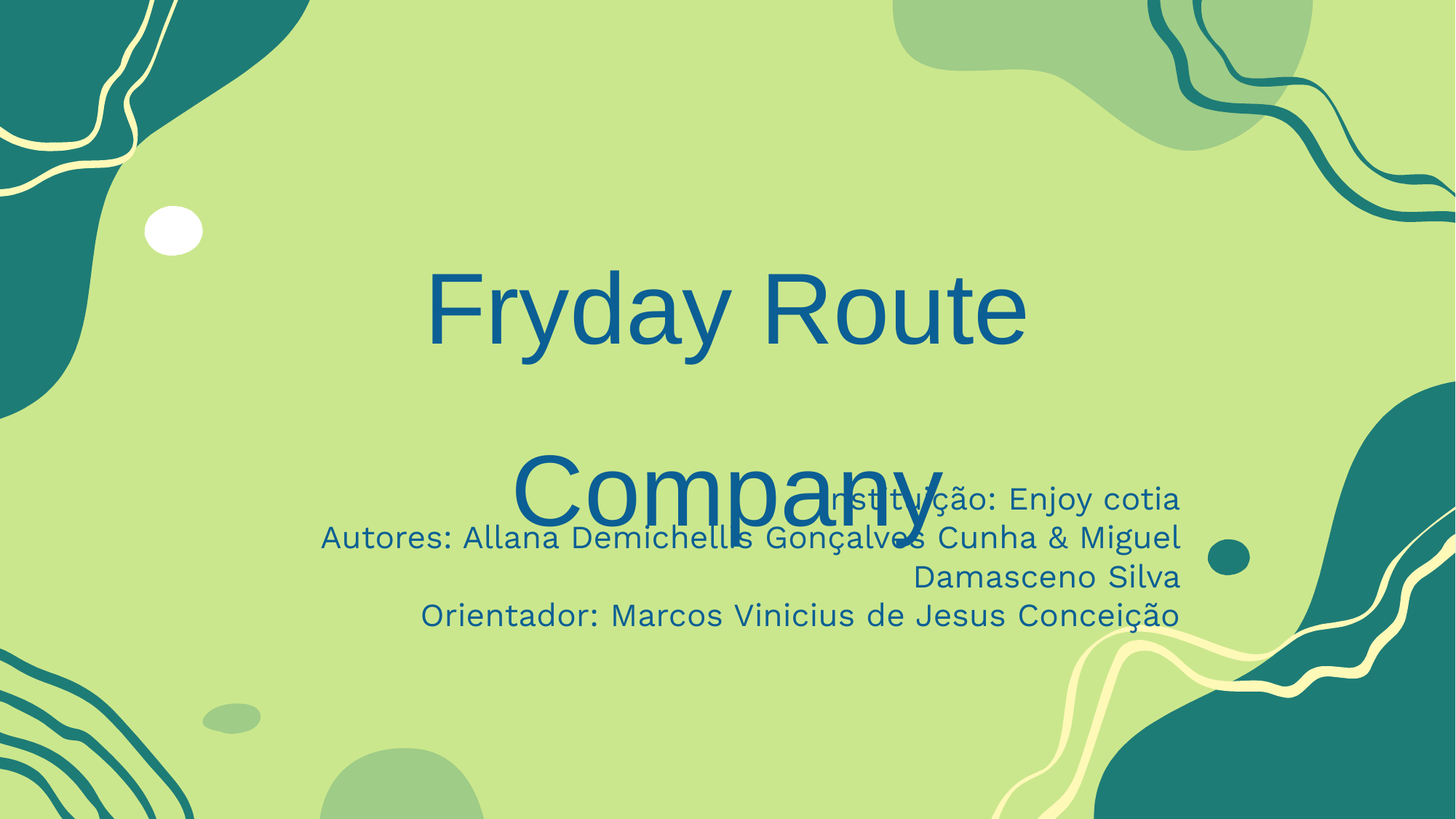

# Fryday Route Company
Instituição: Enjoy cotia
 Autores: Allana Demichellis Gonçalves Cunha & Miguel Damasceno Silva
Orientador: Marcos Vinicius de Jesus Conceição